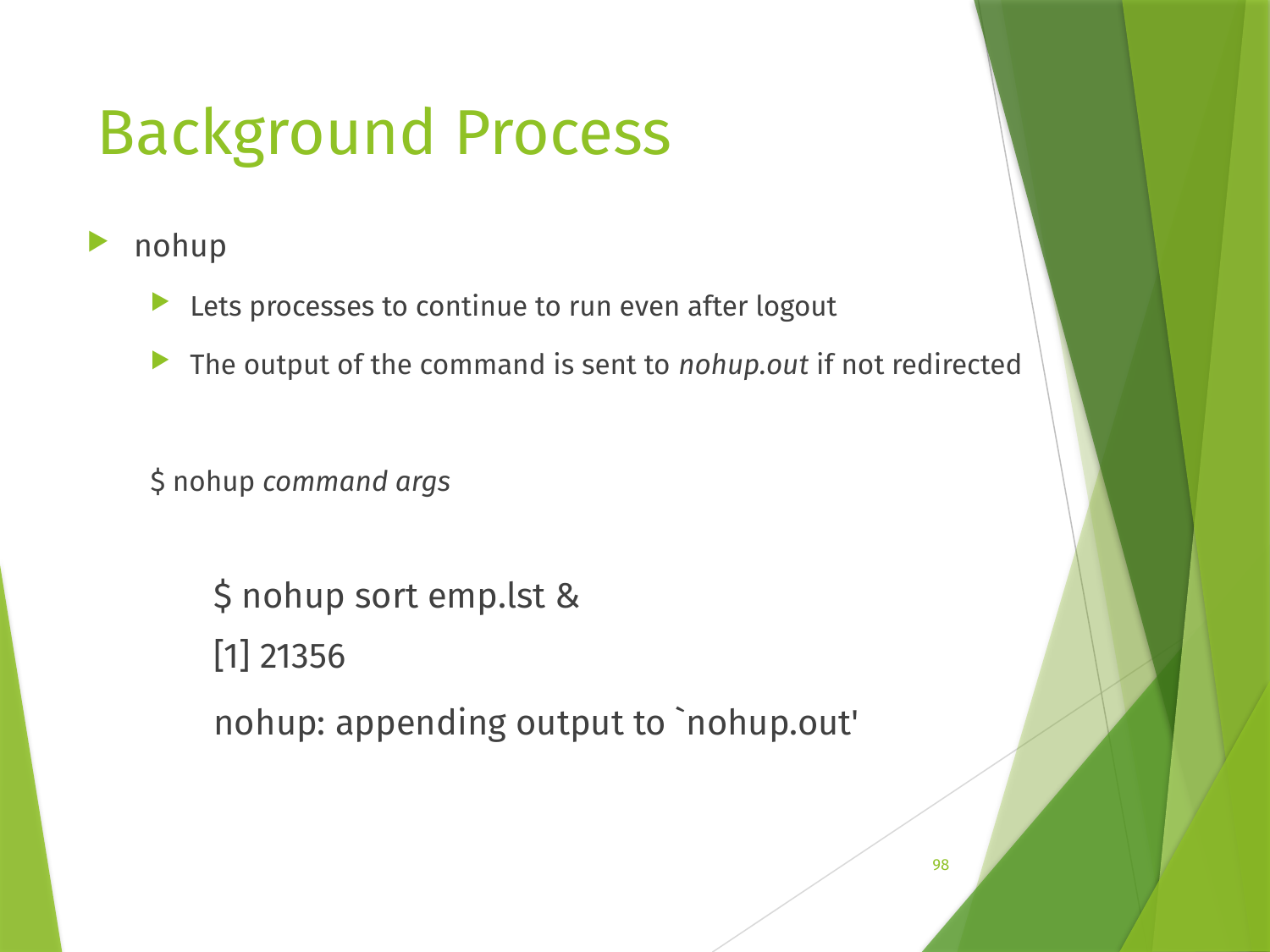

# Background Process
nohup
Lets processes to continue to run even after logout
The output of the command is sent to nohup.out if not redirected

$ nohup command args

$ nohup sort emp.lst &
[1] 21356
nohup: appending output to `nohup.out'

98